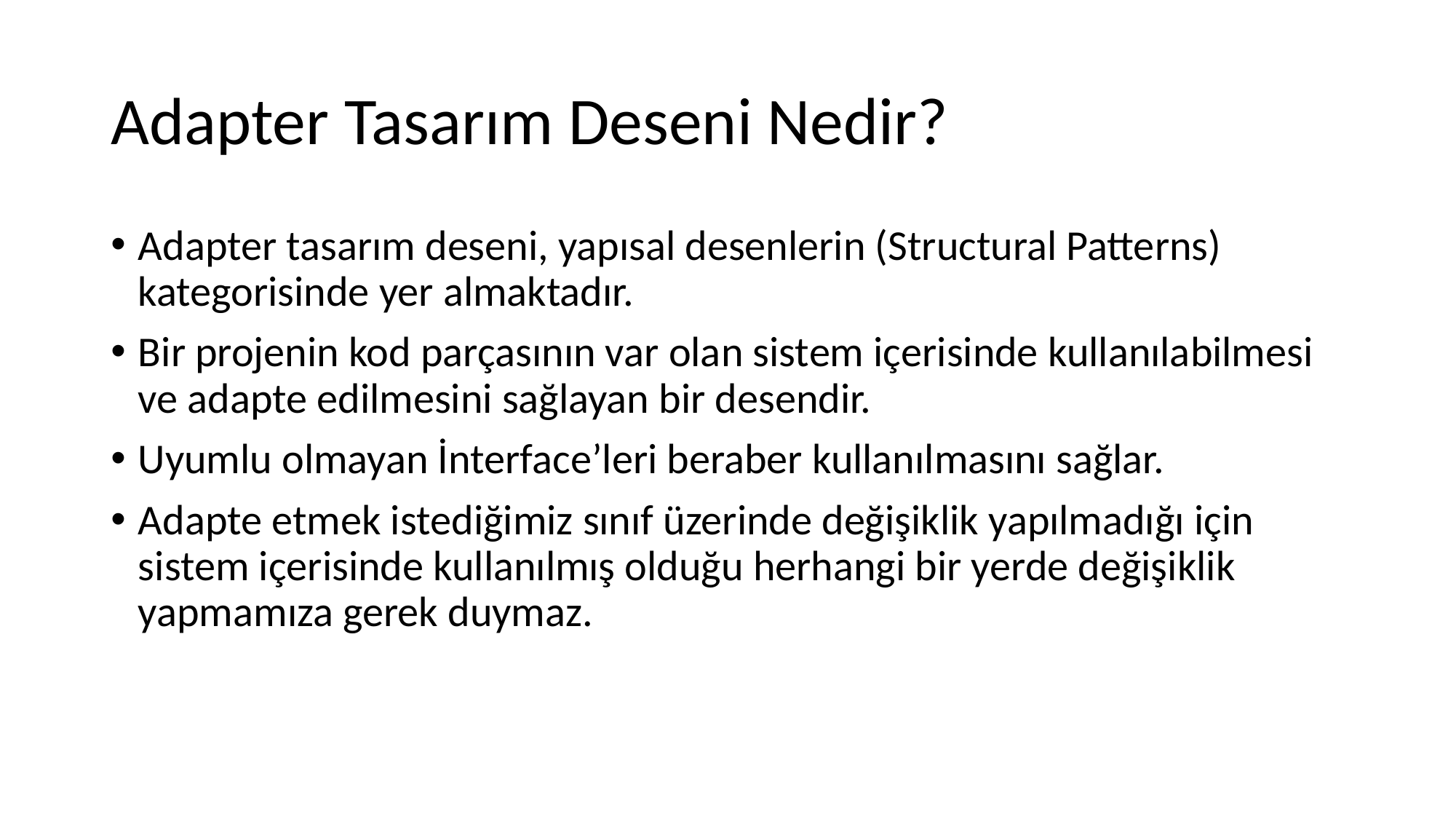

# Adapter Tasarım Deseni Nedir?
Adapter tasarım deseni, yapısal desenlerin (Structural Patterns) kategorisinde yer almaktadır.
Bir projenin kod parçasının var olan sistem içerisinde kullanılabilmesi ve adapte edilmesini sağlayan bir desendir.
Uyumlu olmayan İnterface’leri beraber kullanılmasını sağlar.
Adapte etmek istediğimiz sınıf üzerinde değişiklik yapılmadığı için sistem içerisinde kullanılmış olduğu herhangi bir yerde değişiklik yapmamıza gerek duymaz.